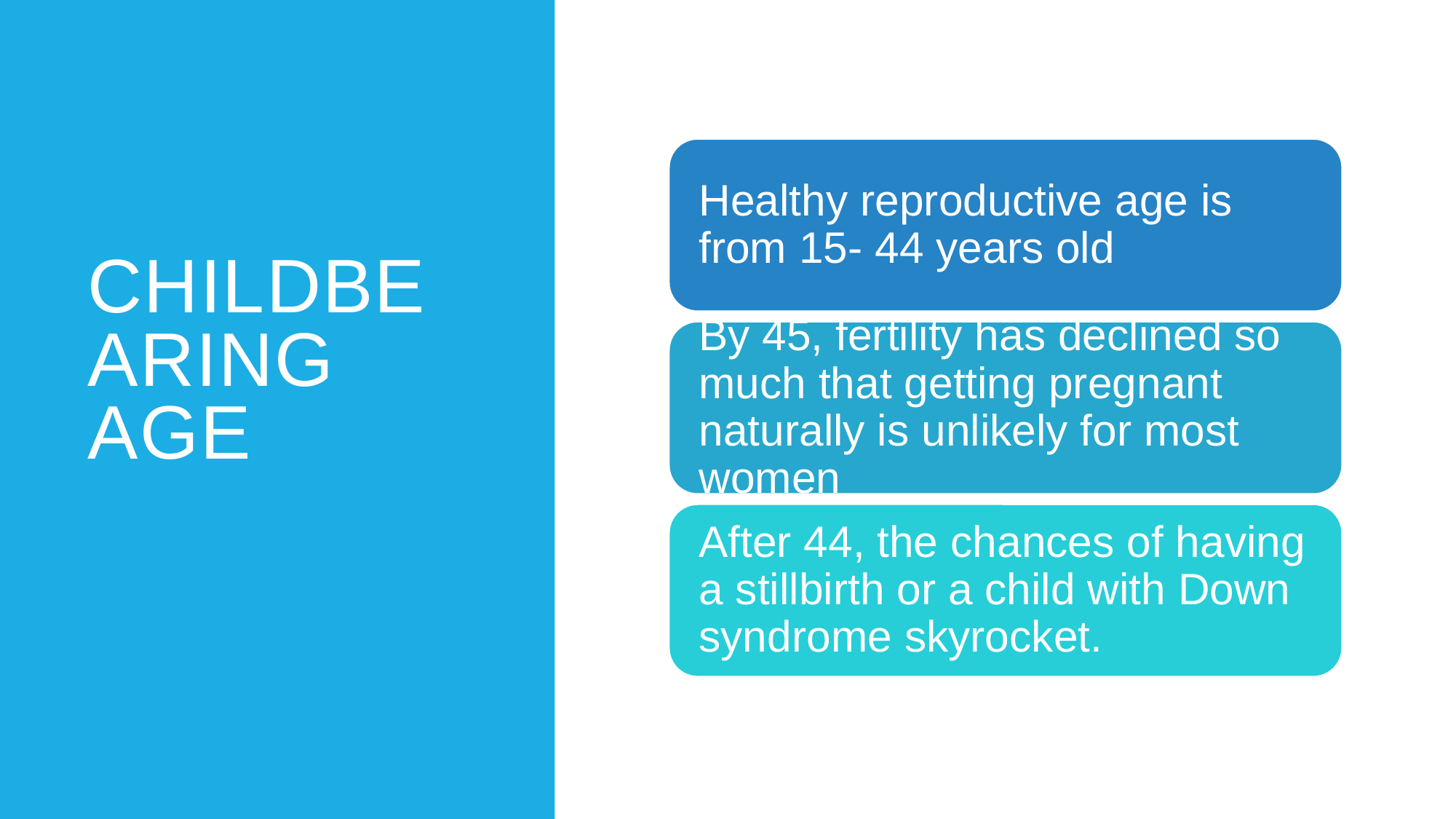

# Childbearing Age
Healthy reproductive age is from 15- 44 years old
By 45, fertility has declined so much that getting pregnant naturally is unlikely for most women
After 44, the chances of having a stillbirth or a child with Down syndrome skyrocket.